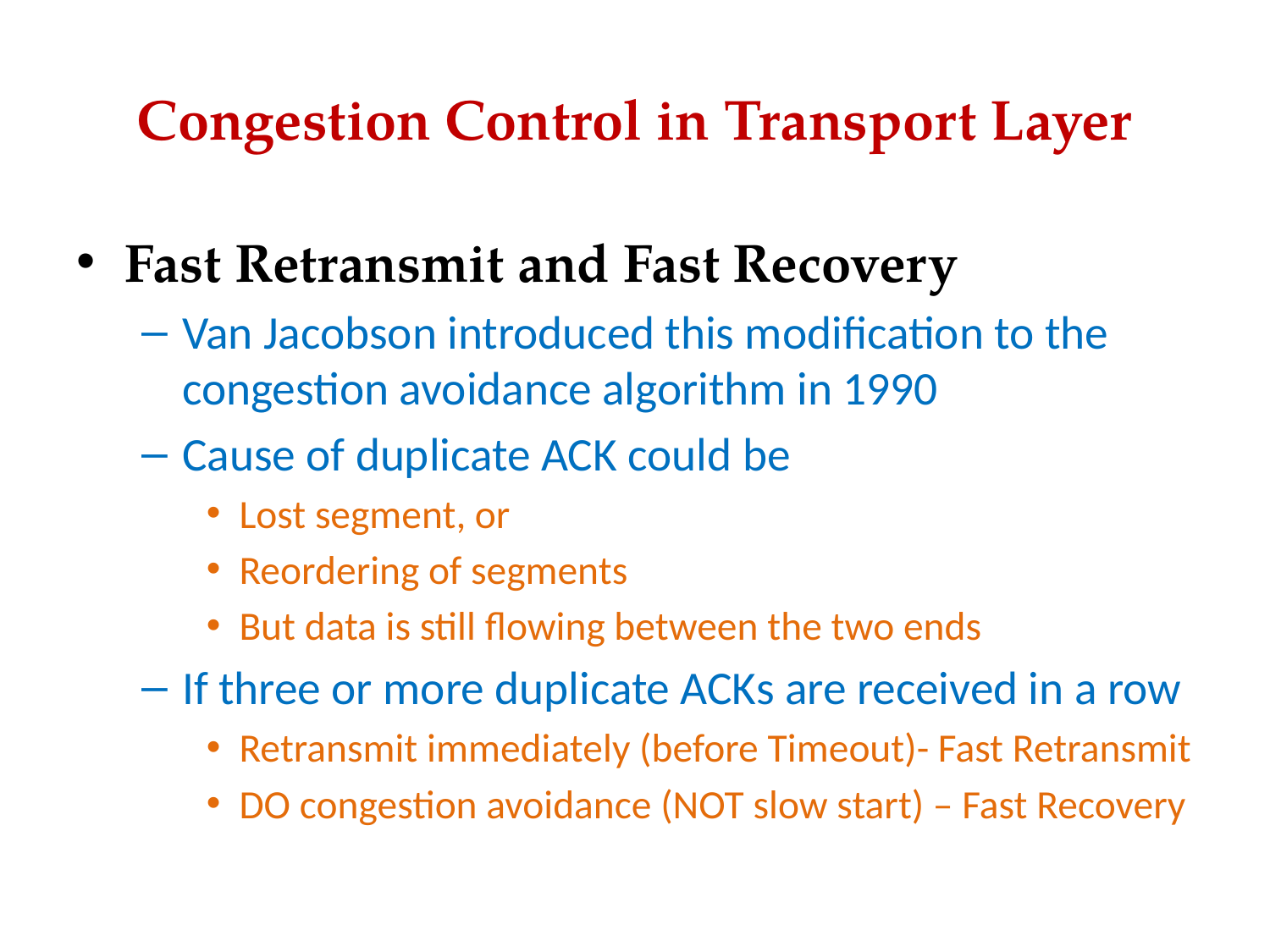

# Congestion Control in Transport Layer
Fast Retransmit and Fast Recovery
Van Jacobson introduced this modification to the congestion avoidance algorithm in 1990
Cause of duplicate ACK could be
Lost segment, or
Reordering of segments
But data is still flowing between the two ends
If three or more duplicate ACKs are received in a row
Retransmit immediately (before Timeout)- Fast Retransmit
DO congestion avoidance (NOT slow start) – Fast Recovery